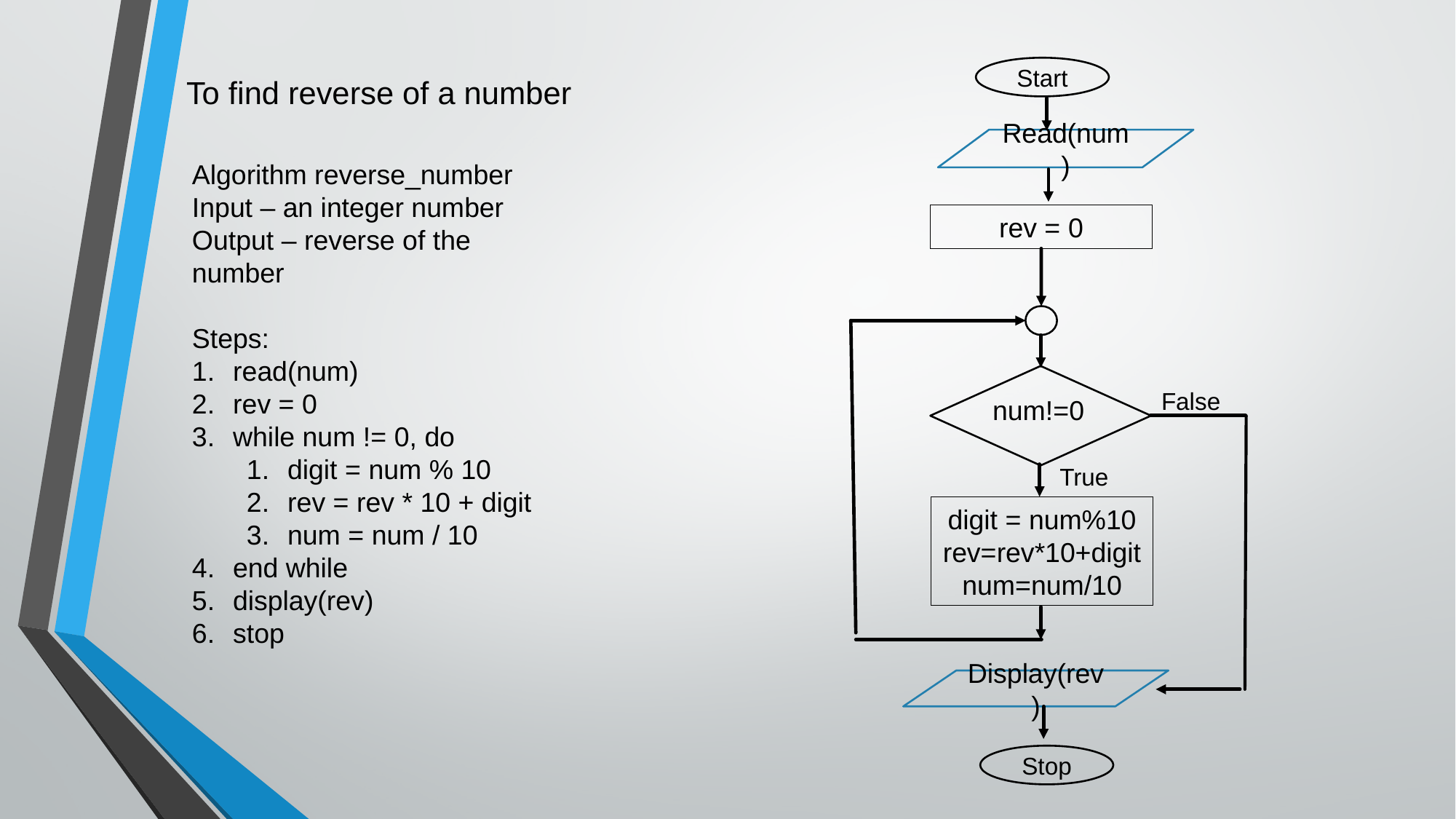

# To find reverse of a number
Start
Read(num)
Algorithm reverse_number
Input – an integer number
Output – reverse of the number

Steps:
read(num)
rev = 0
while num != 0, do
digit = num % 10
rev = rev * 10 + digit
num = num / 10
end while
display(rev)
stop
rev = 0

False
num!=0
True
digit = num%10
rev=rev*10+digit
num=num/10
Display(rev)
Stop